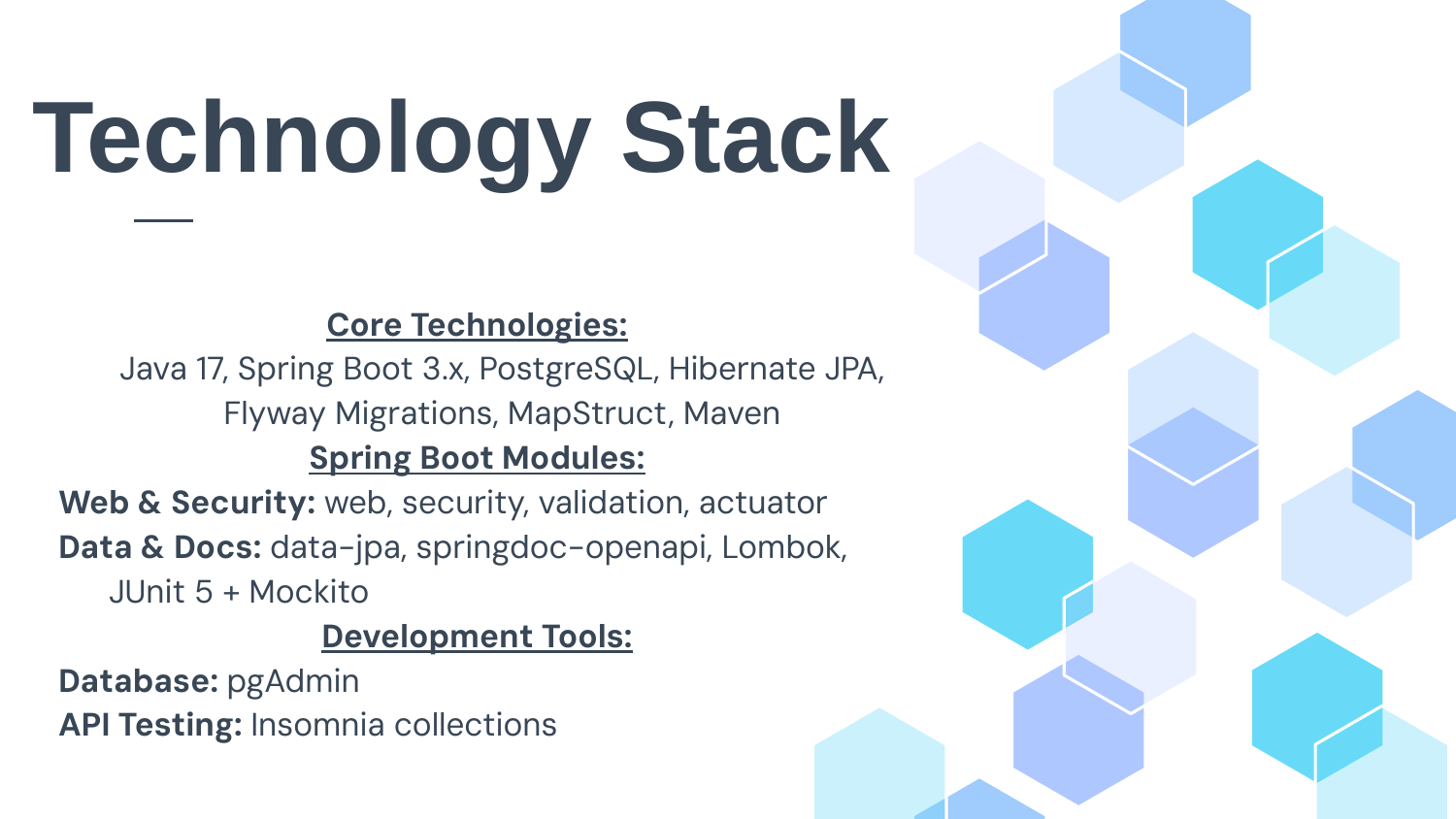

# Technology Stack
Core Technologies:
Java 17, Spring Boot 3.x, PostgreSQL, Hibernate JPA, Flyway Migrations, MapStruct, Maven
Spring Boot Modules:
Web & Security: web, security, validation, actuator
Data & Docs: data-jpa, springdoc-openapi, Lombok, JUnit 5 + Mockito
Development Tools:
Database: pgAdmin
API Testing: Insomnia collections